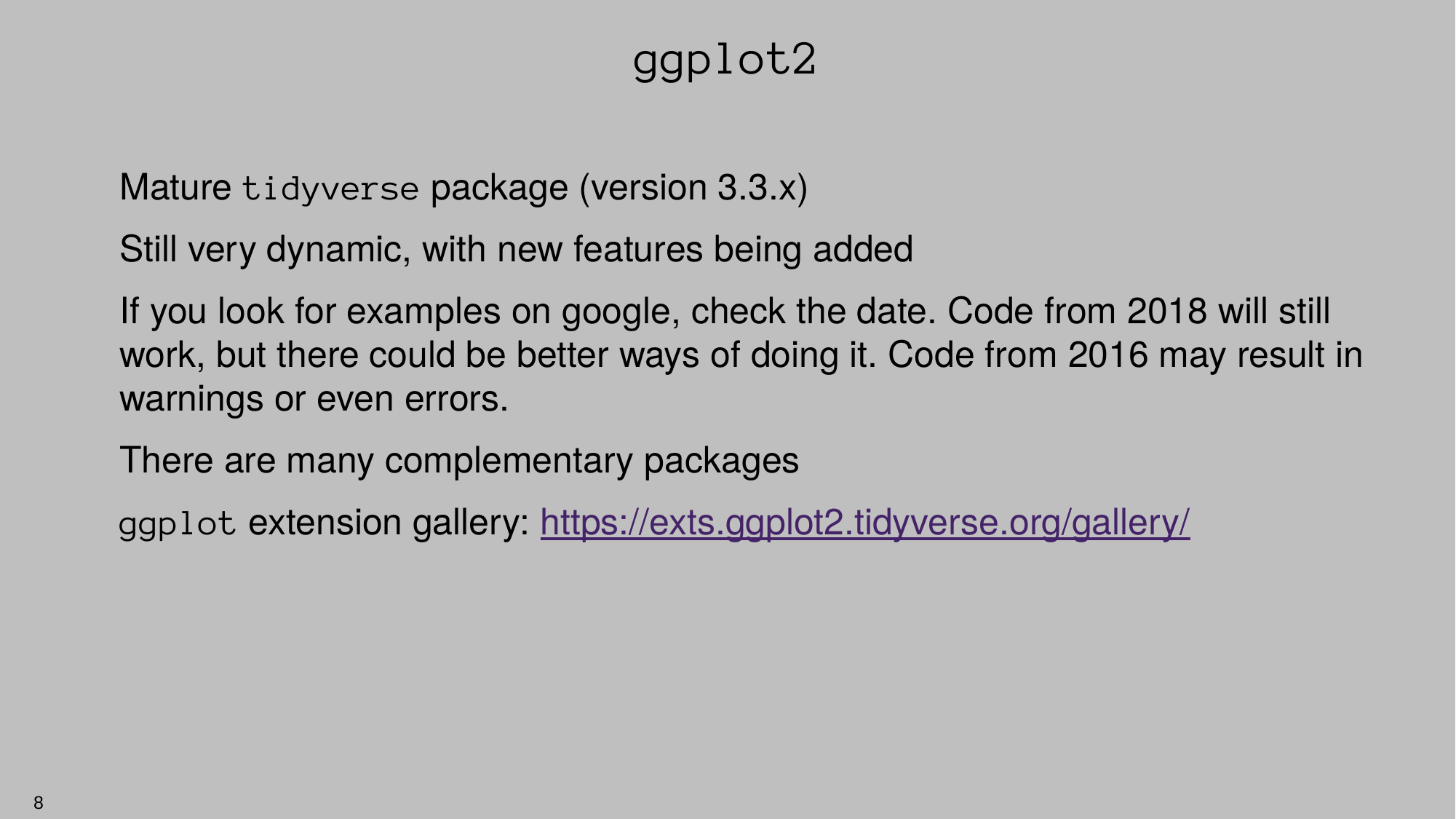

# ggplot2
Mature tidyverse package (version 3.3.x)
Still very dynamic, with new features being added
If you look for examples on google, check the date. Code from 2018 will still work, but there could be better ways of doing it. Code from 2016 may result in warnings or even errors.
There are many complementary packages
ggplot extension gallery: https://exts.ggplot2.tidyverse.org/gallery/